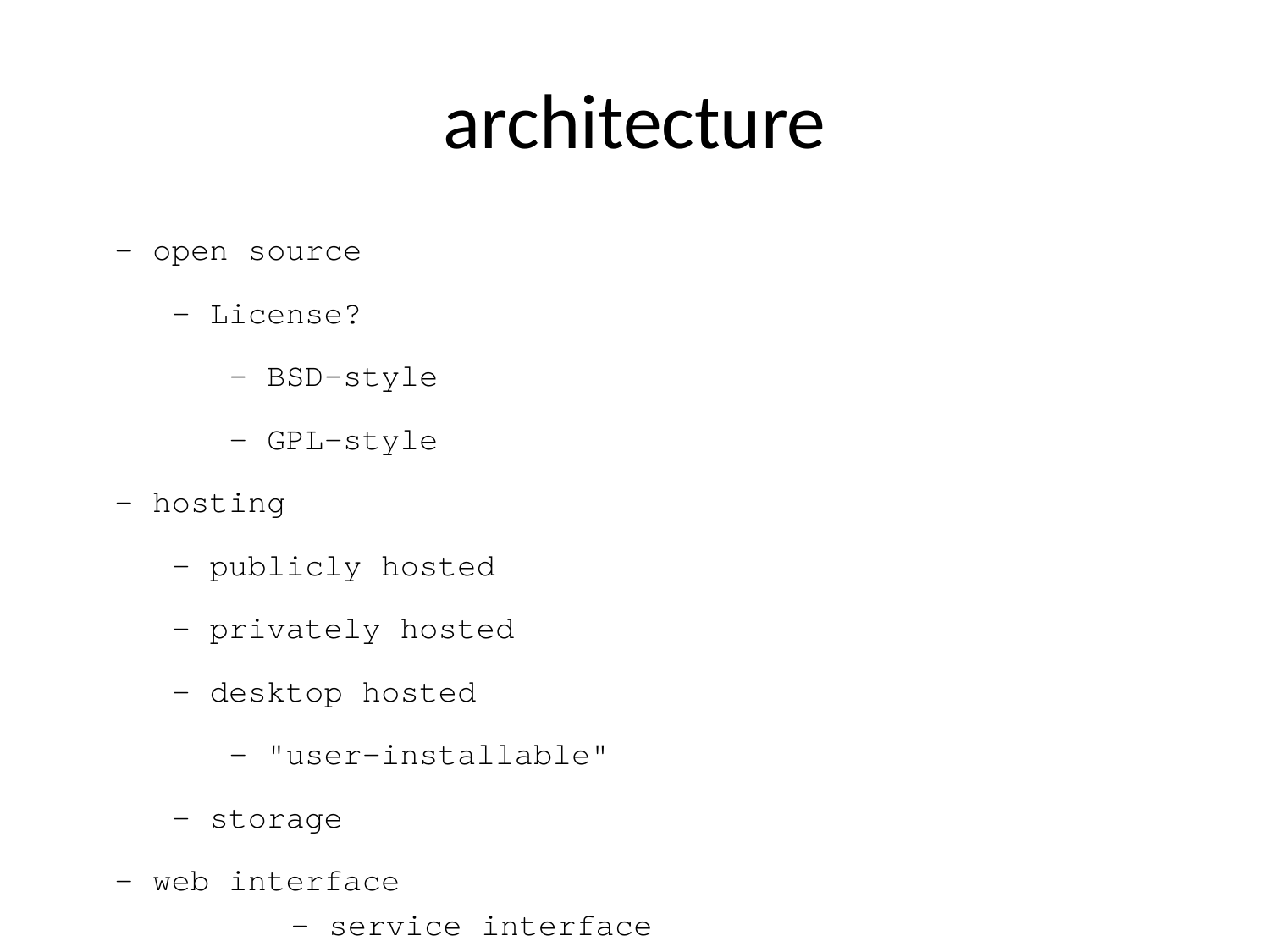

# architecture
  - open source
     - License?
        - BSD-style
        - GPL-style
  - hosting
     - publicly hosted
     - privately hosted
     - desktop hosted
        - "user-installable"
     - storage
  - web interface
  - service interface